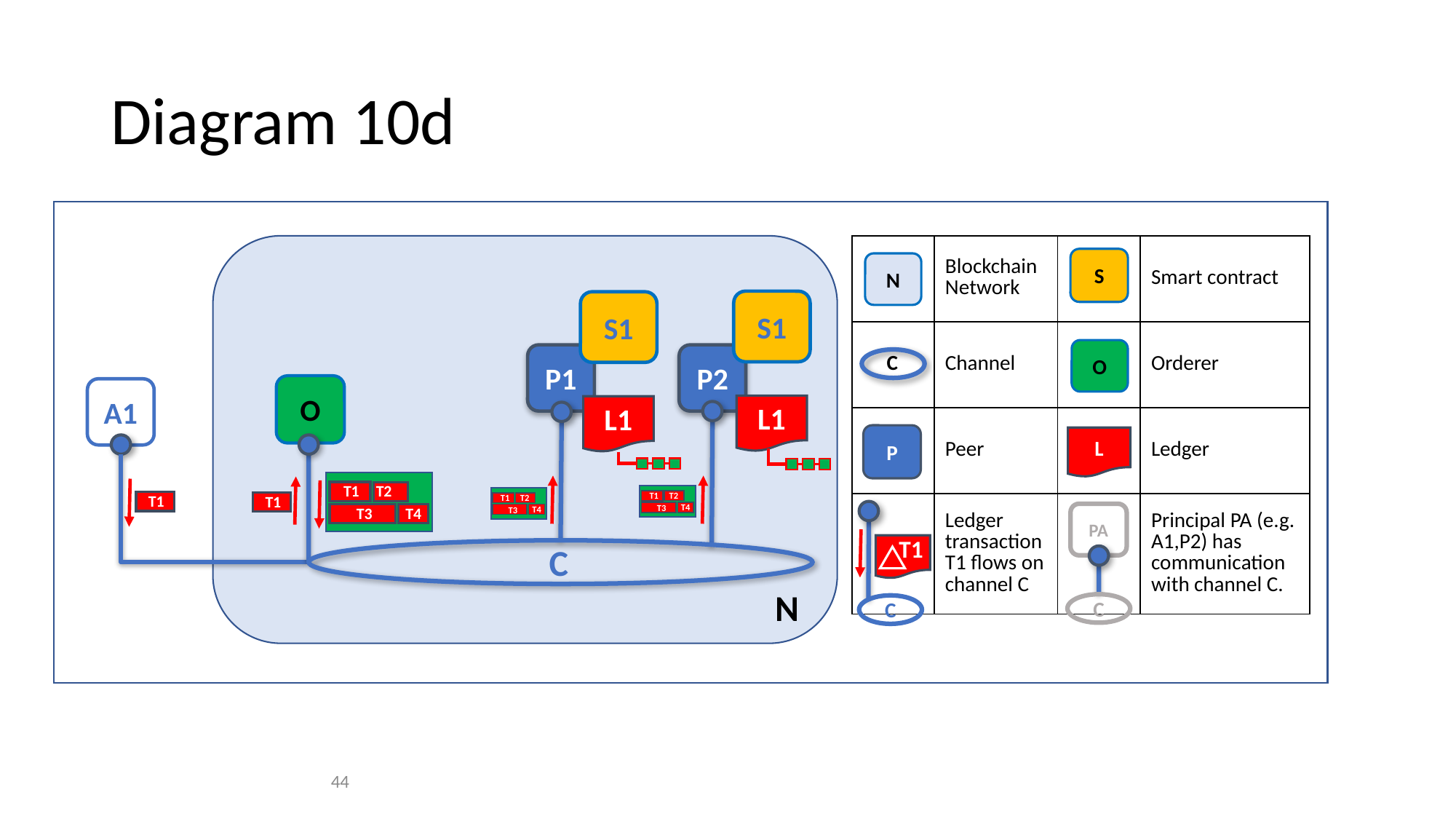

# Diagram 10d

|  | Blockchain Network |  | Smart contract |
| --- | --- | --- | --- |
| C | Channel |  | Orderer |
|  | Peer |  | Ledger |
|  | Ledger transaction T1 flows on channel C |  | Principal PA (e.g. A1,P2) has communication with channel C. |
S
N
S1
S1
O
P1
P2

O
A1
L1
L1

P
L

B1

T2

T1

T1
T2

T4
T3

T1

T1
T1
T2

T4
T3

T3

T4

C
PA

C

T1

C

N
44